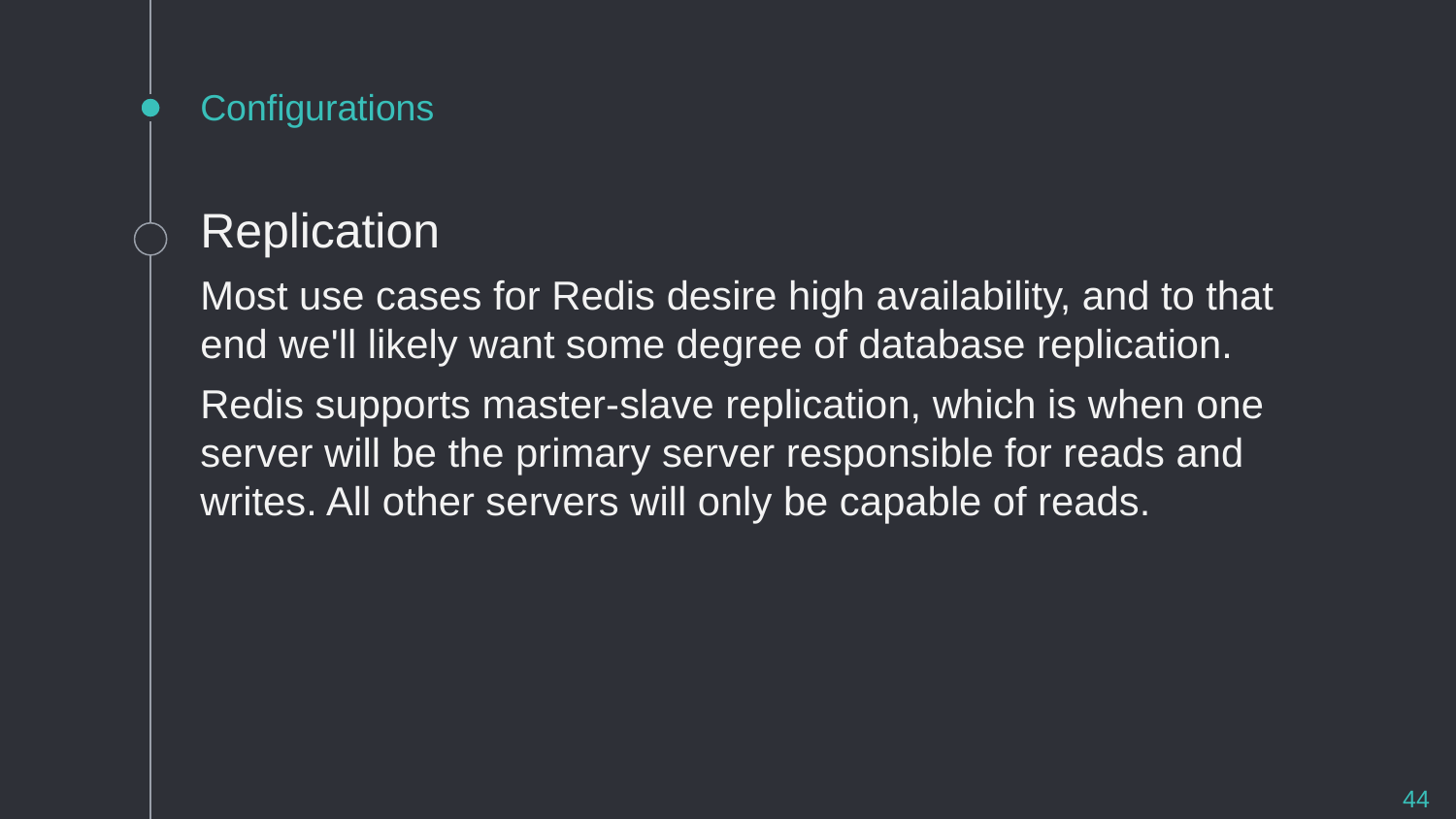

# Configurations
Replication
Most use cases for Redis desire high availability, and to that end we'll likely want some degree of database replication.
Redis supports master-slave replication, which is when one server will be the primary server responsible for reads and writes. All other servers will only be capable of reads.
44